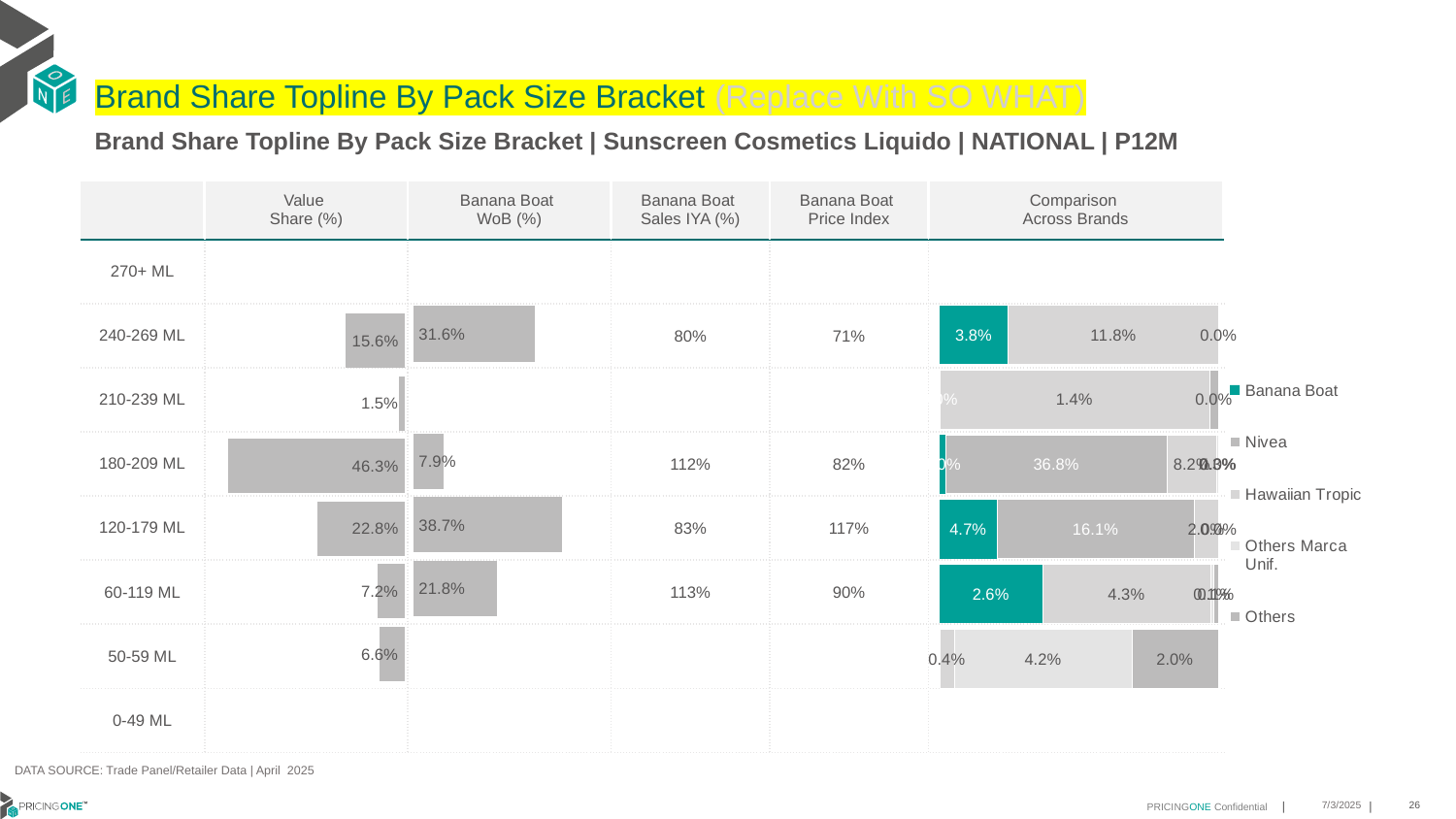

# Brand Share Topline By Pack Size Bracket (Replace With SO WHAT)
Brand Share Topline By Pack Size Bracket | Sunscreen Cosmetics Liquido | NATIONAL | P12M
|  | Value Share (%) | Banana Boat WoB (%) | Banana Boat Sales IYA (%) | Banana Boat Price Index | Comparison Across Brands |
| --- | --- | --- | --- | --- | --- |
| 270+ ML |  |  |  |  |  |
| 240-269 ML |  |  | 80% | 71% |  |
| 210-239 ML |  |  |  |  |  |
| 180-209 ML |  |  | 112% | 82% |  |
| 120-179 ML |  |  | 83% | 117% |  |
| 60-119 ML |  |  | 113% | 90% |  |
| 50-59 ML |  |  |  |  |  |
| 0-49 ML |  |  |  |  |  |

### Chart

| Category | Banana Boat | Nivea | Hawaiian Tropic | Others Marca Unif. | Others |
|---|---|---|---|---|---|
| 270+ ML | None | None | None | None | None |
| 240-269 ML | 0.03844597004275596 | None | 0.11771144932042348 | None | 1.3939480335540989e-06 |
| 210-239 ML | 1.9462042950576324e-07 | None | 0.014311842446704696 | None | 0.00047696809688934223 |
| 180-209 ML | 0.009637089671580803 | 0.3683568193976326 | 0.081787773351442 | 0.002873124844429453 | 0.00028397283114107584 |
| 120-179 ML | 0.047035976852258646 | 0.1612557876227485 | 0.020057030872024928 | None | 7.235555079180932e-05 |
| 60-119 ML | 0.026457985349163698 | None | 0.043164331101468945 | 0.0007231928818186721 | 0.0013360193458828323 |
| 50-59 ML | None | None | 0.003555367591773143 | 0.041955021299151685 | 0.020499937066905814 |
| 0-49 ML | None | None | None | None | None |

### Chart

| Category | Value Share |
|---|---|
|  | None |

### Chart

| Category | Brand WoB % |
|---|---|
|  | None |
DATA SOURCE: Trade Panel/Retailer Data | April  2025

7/3/2025
26